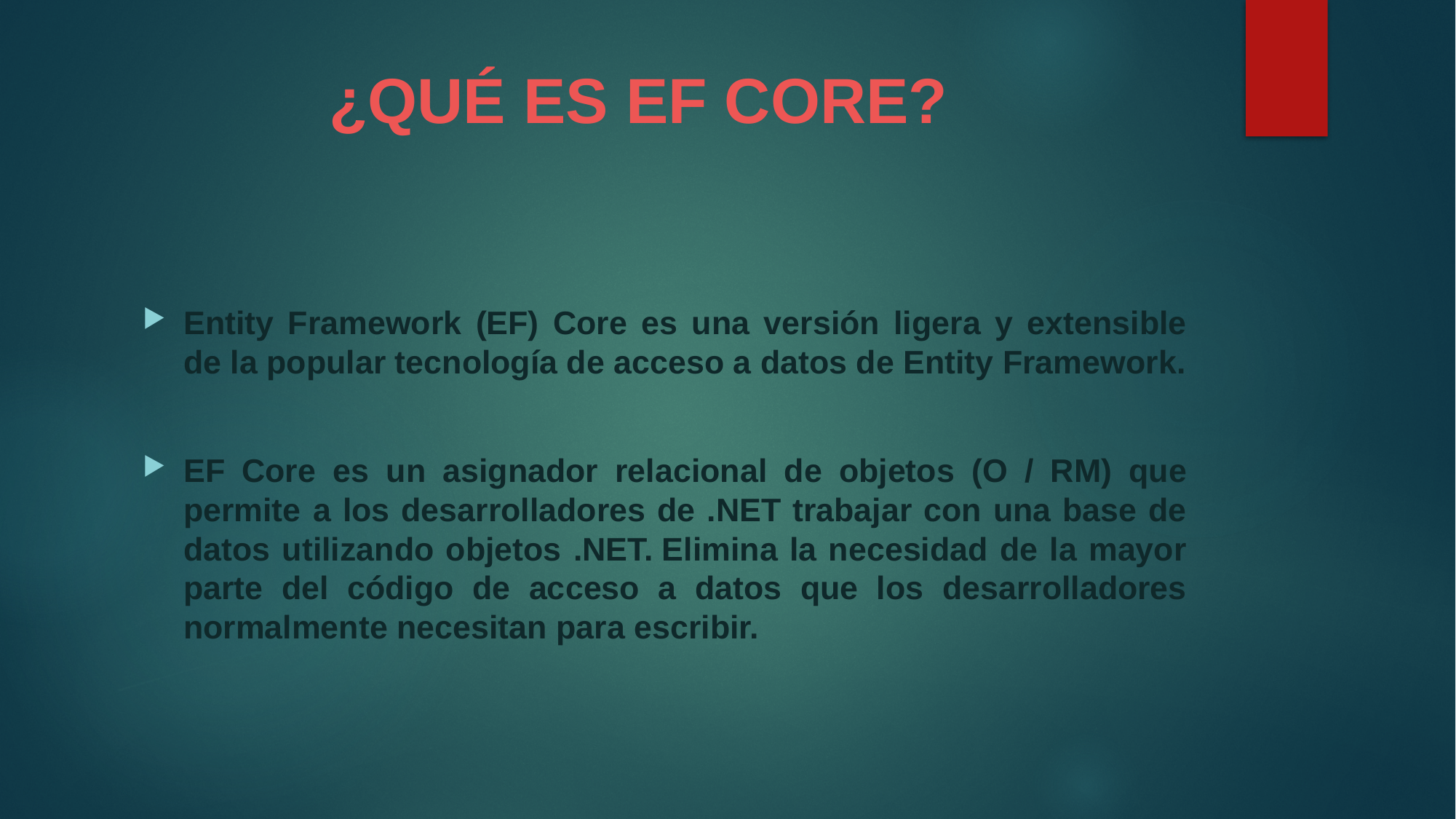

# ¿QUÉ ES EF CORE?

Entity Framework (EF) Core es una versión ligera y extensible de la popular tecnología de acceso a datos de Entity Framework.

EF Core es un asignador relacional de objetos (O / RM) que permite a los desarrolladores de .NET trabajar con una base de datos utilizando objetos .NET. Elimina la necesidad de la mayor parte del código de acceso a datos que los desarrolladores normalmente necesitan para escribir.